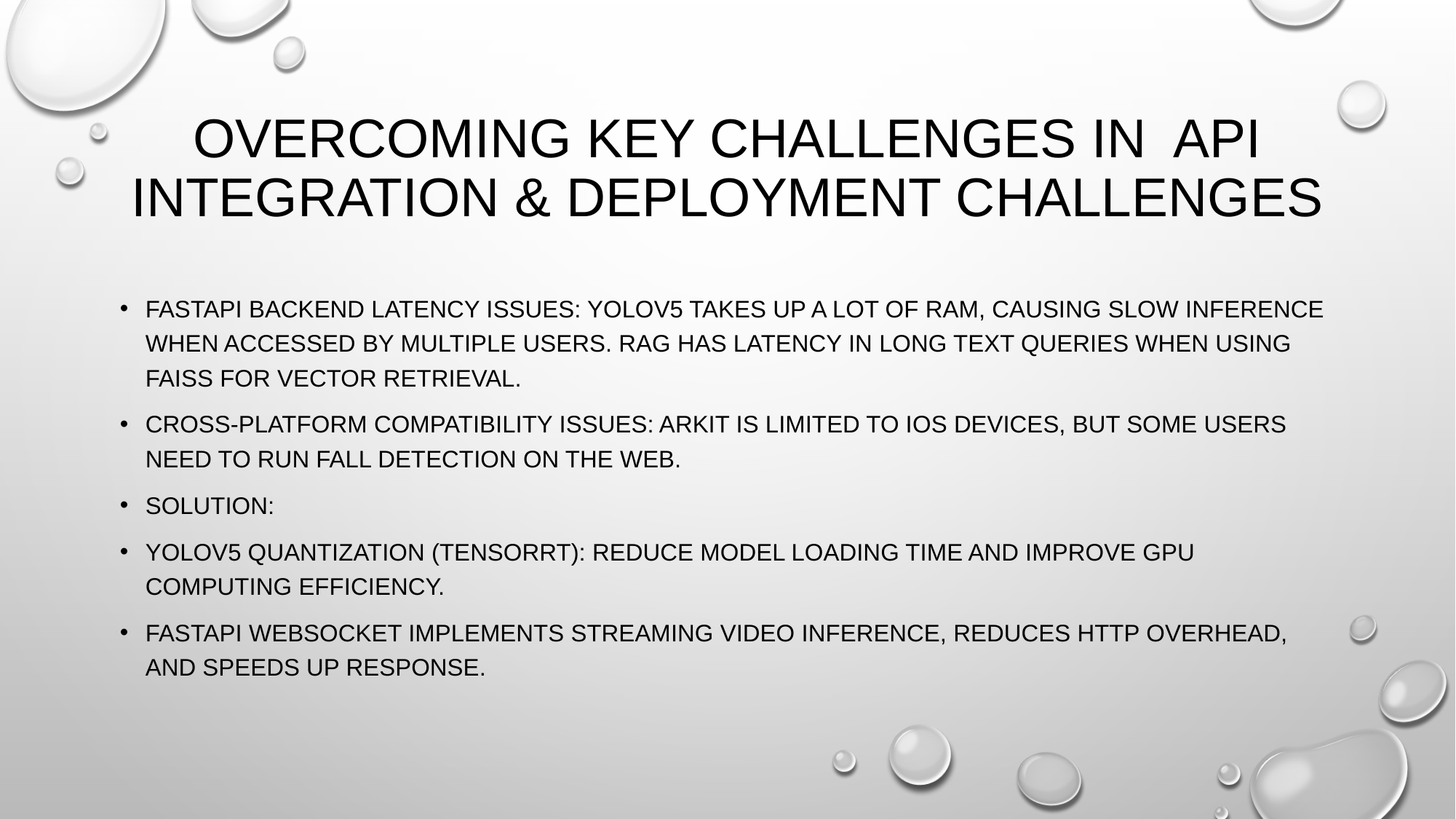

# Overcoming Key Challenges In  API Integration & Deployment Challenges
FastAPI backend latency issues: YOLOv5 takes up a lot of RAM, causing slow inference when accessed by multiple users. RAG has latency in long text queries when using FAISS for vector retrieval.
Cross-platform compatibility issues: ARKit is limited to iOS devices, but some users need to run fall detection on the web.
Solution:
YOLOv5 quantization (TensorRT): Reduce model loading time and improve GPU computing efficiency.
FastAPI WebSocket implements streaming video inference, reduces HTTP overhead, and speeds up response.